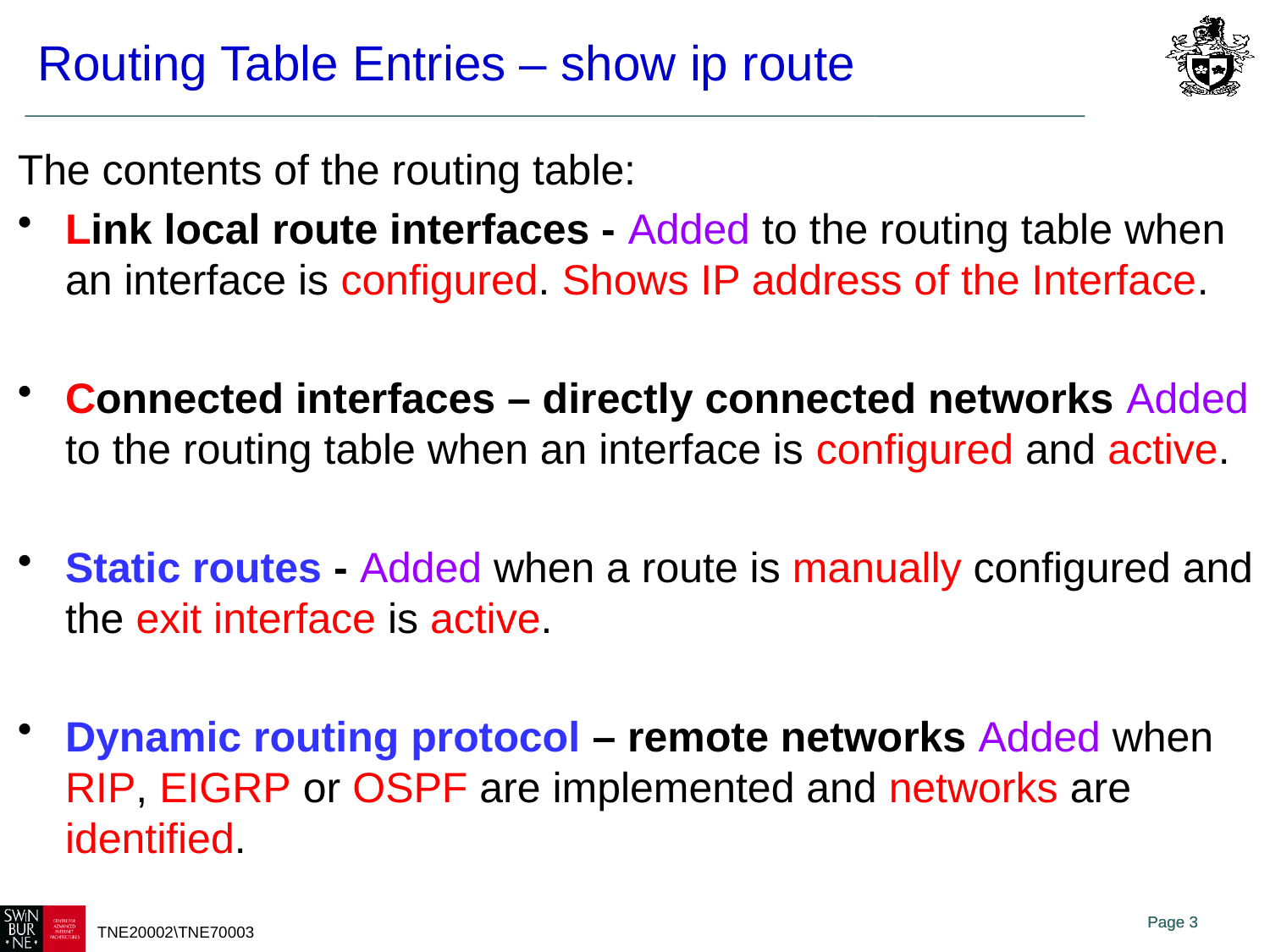

# Routing Table Entries – show ip route
The contents of the routing table:
Link local route interfaces - Added to the routing table when an interface is configured. Shows IP address of the Interface.

Connected interfaces – directly connected networks Added to the routing table when an interface is configured and active.

Static routes - Added when a route is manually configured and the exit interface is active.

Dynamic routing protocol – remote networks Added when RIP, EIGRP or OSPF are implemented and networks are identified.

Page 3
TNE20002\TNE70003